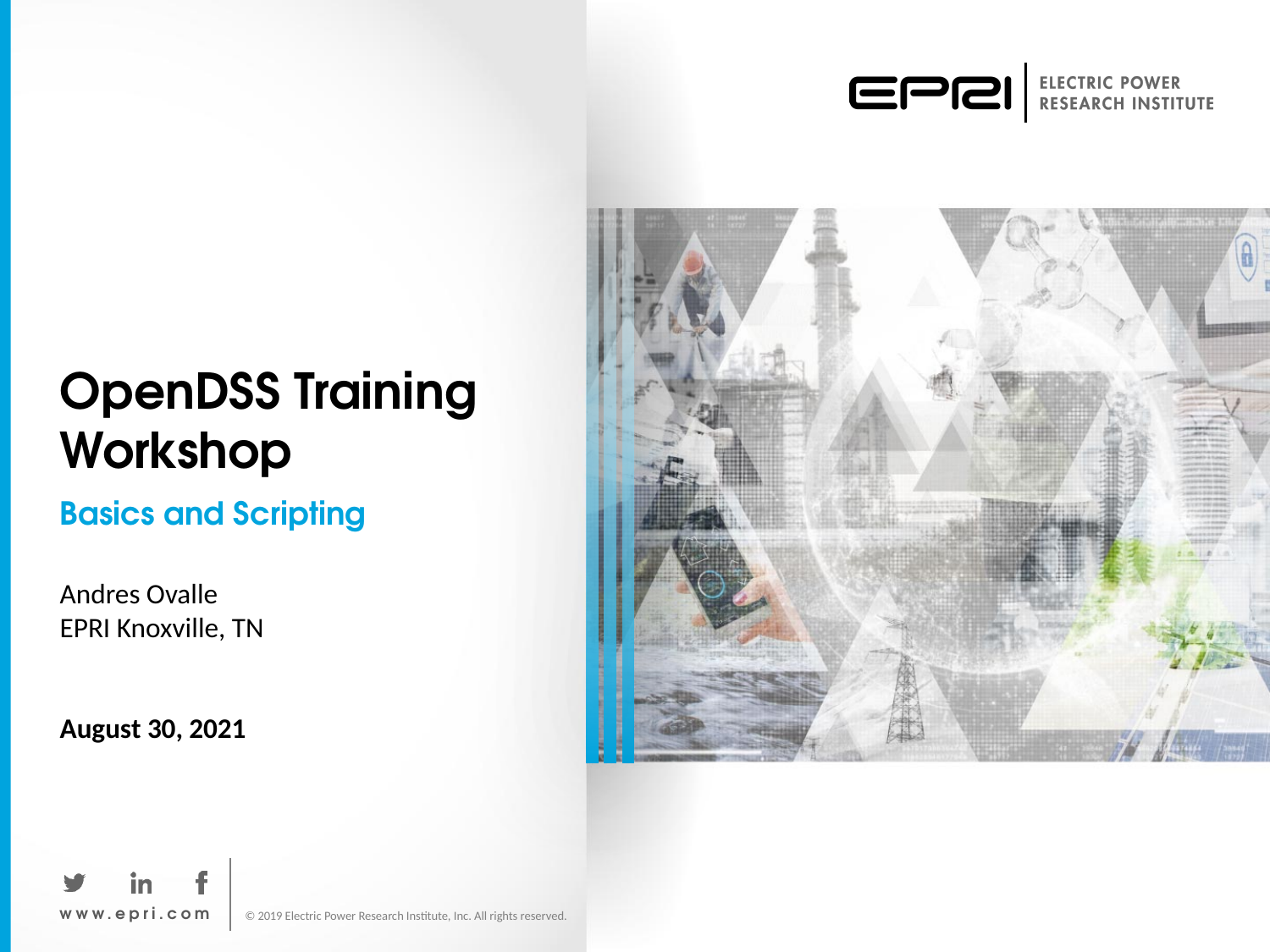

# OpenDSS Training Workshop
Basics and Scripting
Andres Ovalle
EPRI Knoxville, TN

August 30, 2021